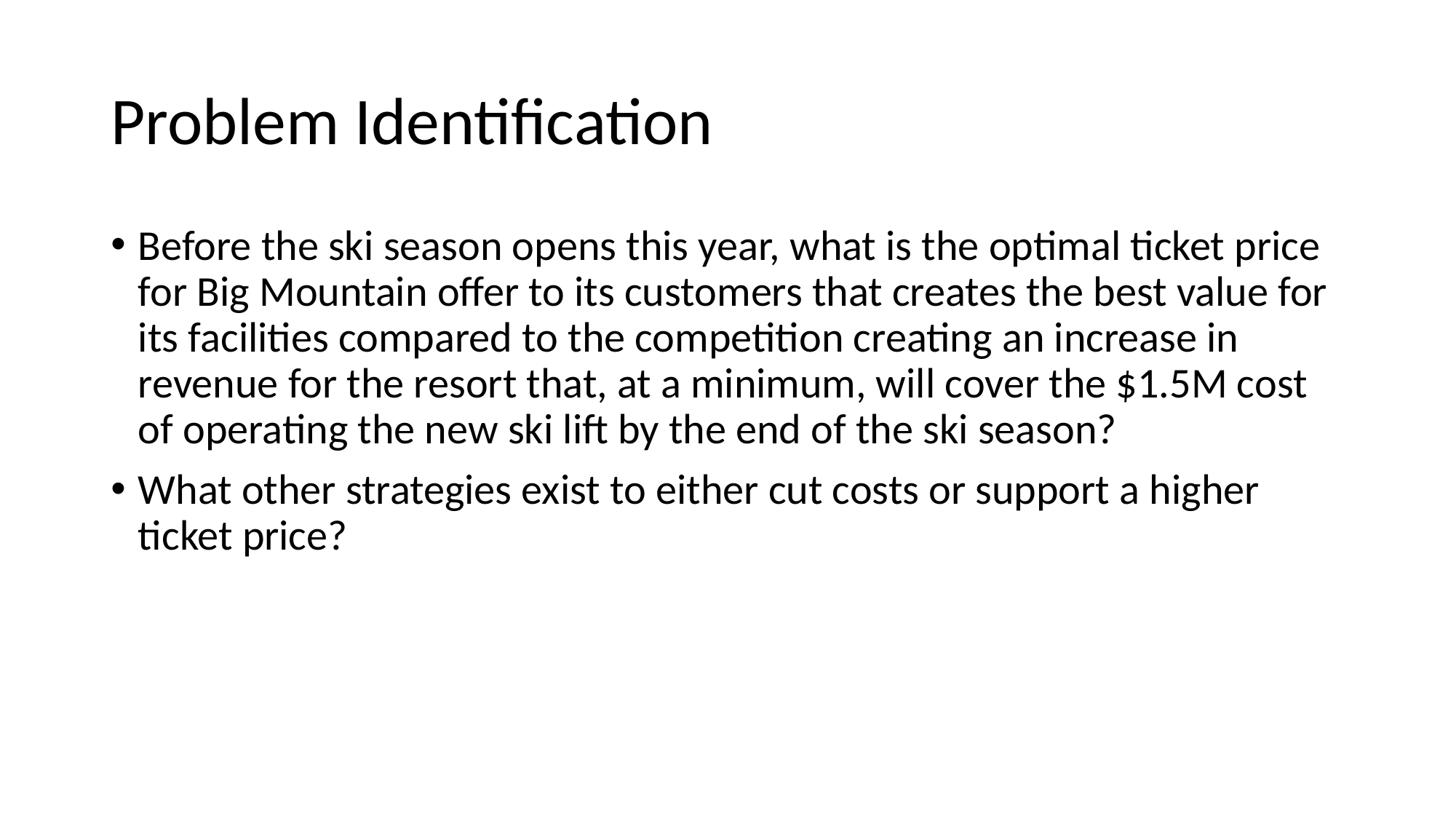

# Problem Identification
Before the ski season opens this year, what is the optimal ticket price for Big Mountain offer to its customers that creates the best value for its facilities compared to the competition creating an increase in revenue for the resort that, at a minimum, will cover the $1.5M cost of operating the new ski lift by the end of the ski season?
What other strategies exist to either cut costs or support a higher ticket price?